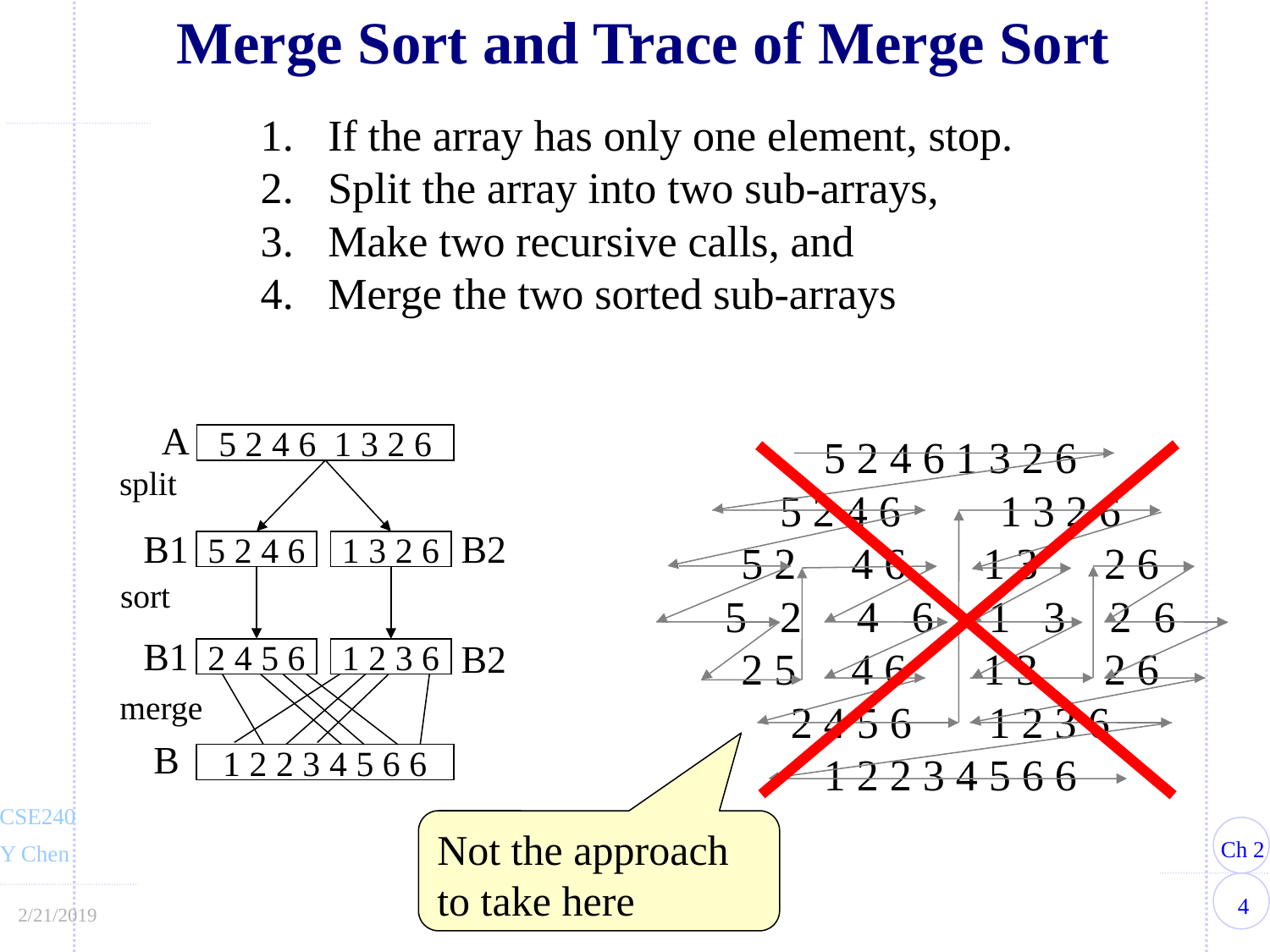

Merge Sort and Trace of Merge Sort
If the array has only one element, stop.
Split the array into two sub-arrays,
Make two recursive calls, and
Merge the two sorted sub-arrays
A
5 2 4 6  1 3 2 6
split
B1
B2
5 2 4 6
1 3 2 6
sort
B1
B2
2 4 5 6
1 2 3 6

merge
B
1 2 2 3 4 5 6 6
5 2 4 6 1 3 2 6
5 2 4 6         1 3 2 6
5 2     4 6       1 3      2 6
5   2     4   6     1   3    2  6
2 5     4 6       1 3      2 6
2 4 5 6       1 2 3 6
1 2 2 3 4 5 6 6

Not the approach to take here